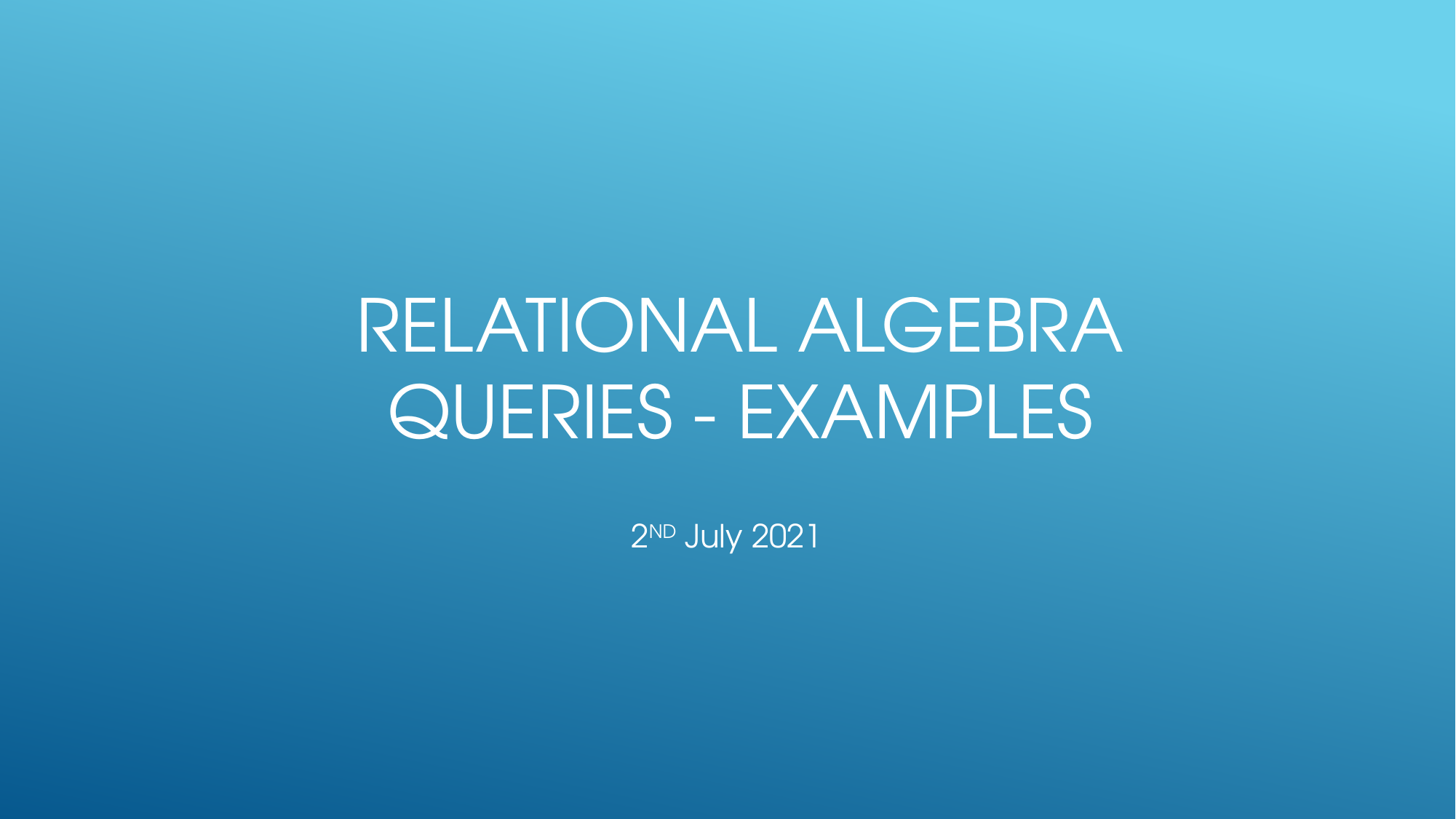

# RELATIONAL ALGEBRA QUERIES - EXAMPLES
2ND July 2021